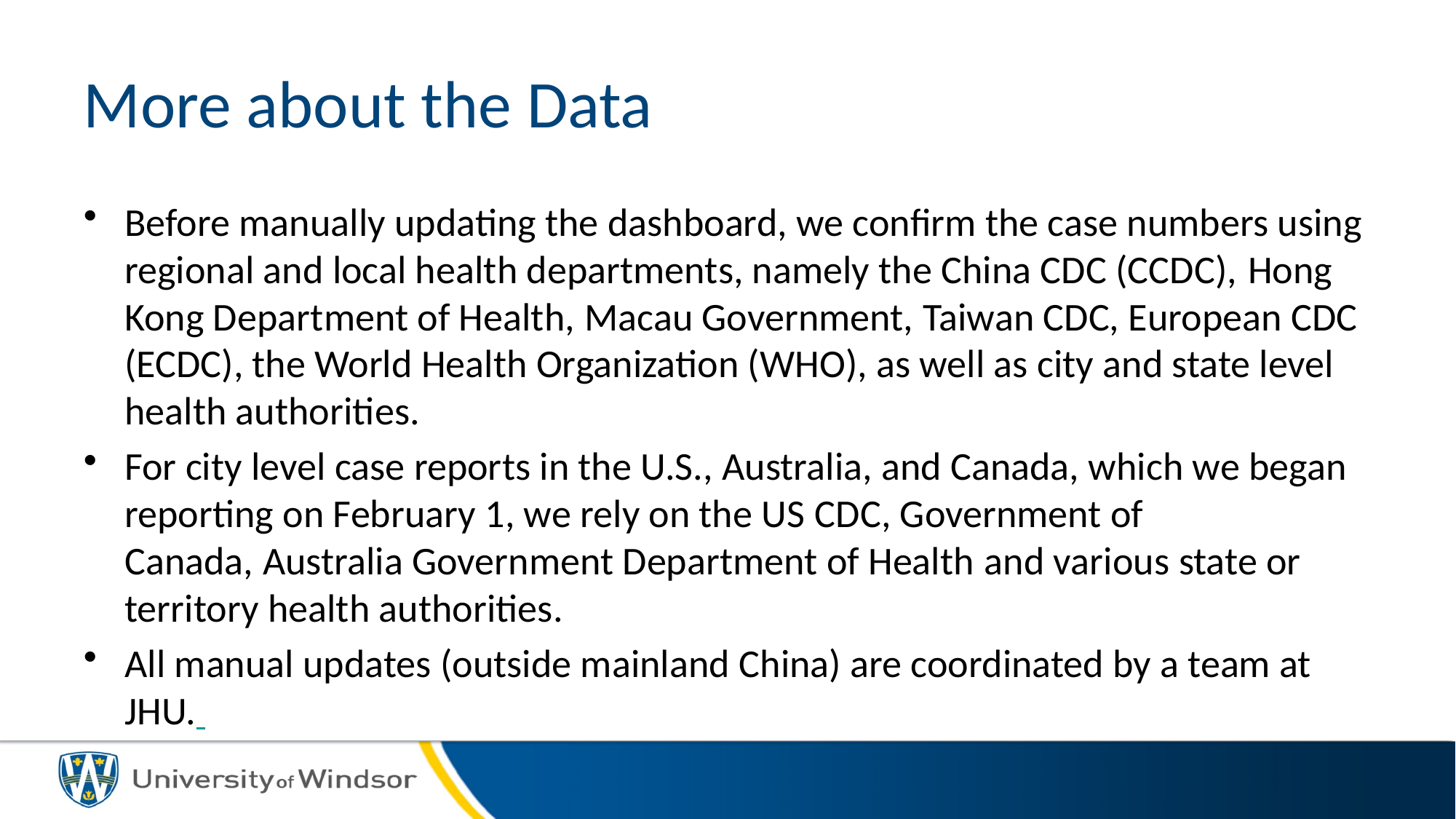

# More about the Data
Before manually updating the dashboard, we confirm the case numbers using regional and local health departments, namely the China CDC (CCDC), Hong Kong Department of Health, Macau Government, Taiwan CDC, European CDC (ECDC), the World Health Organization (WHO), as well as city and state level health authorities.
For city level case reports in the U.S., Australia, and Canada, which we began reporting on February 1, we rely on the US CDC, Government of Canada, Australia Government Department of Health and various state or territory health authorities.
All manual updates (outside mainland China) are coordinated by a team at JHU.